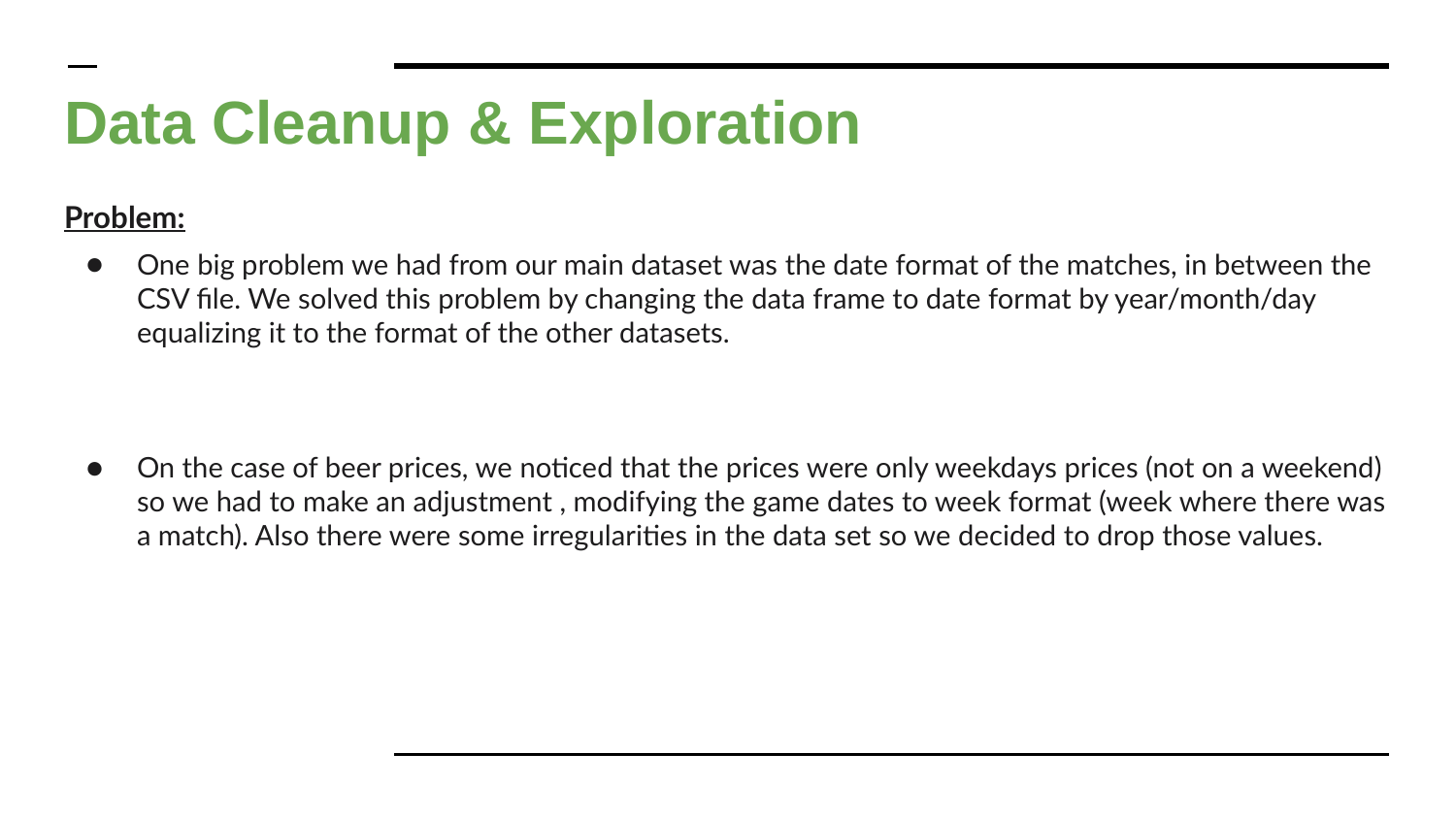

# Data Cleanup & Exploration
Problem:

One big problem we had from our main dataset was the date format of the matches, in between the CSV file. We solved this problem by changing the data frame to date format by year/month/day equalizing it to the format of the other datasets.

On the case of beer prices, we noticed that the prices were only weekdays prices (not on a weekend) so we had to make an adjustment , modifying the game dates to week format (week where there was a match). Also there were some irregularities in the data set so we decided to drop those values.